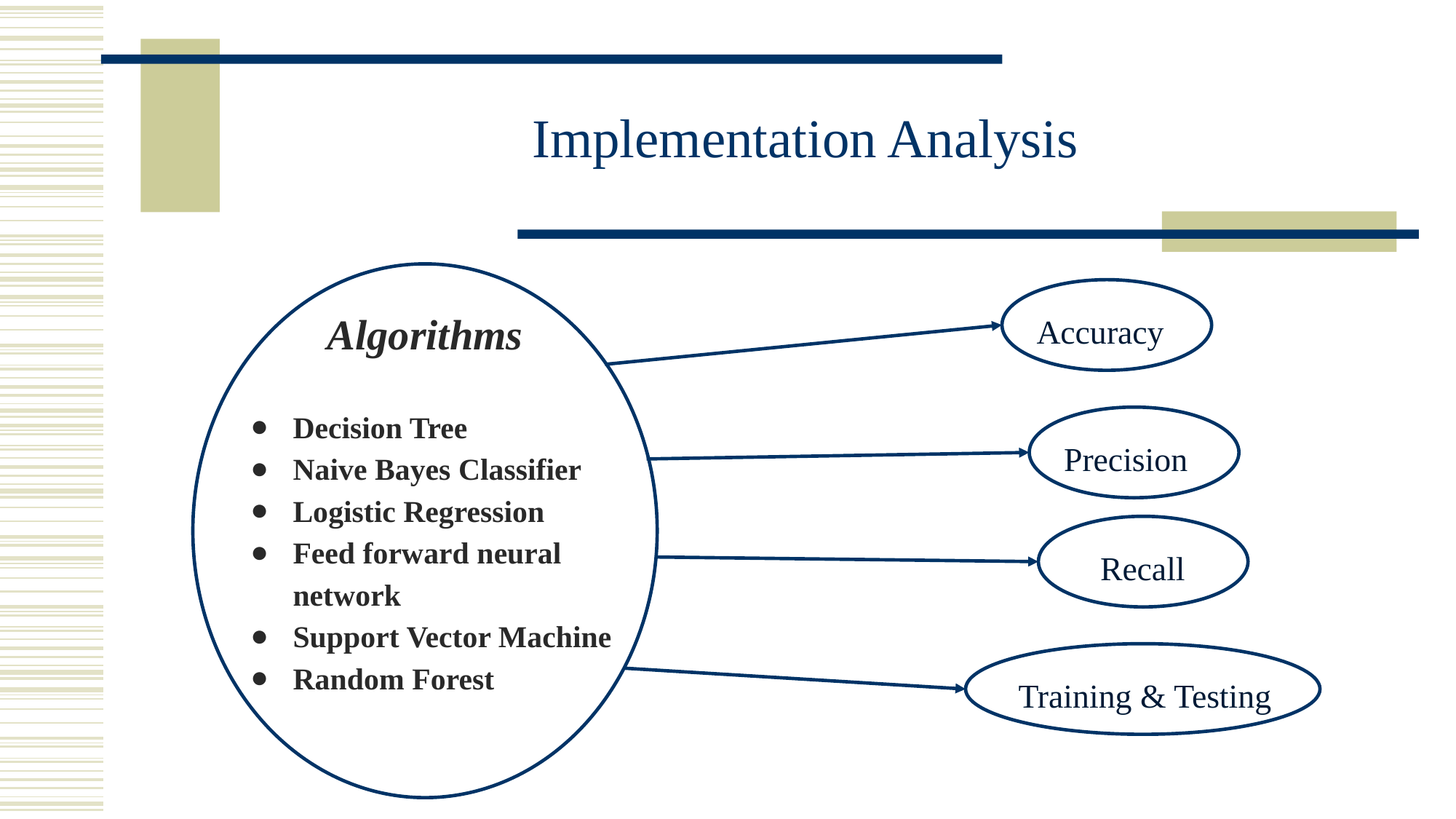

# Implementation Analysis

Algorithms
Accuracy
Decision Tree
Naive Bayes Classifier
Logistic Regression
Feed forward neural network
Support Vector Machine
Random Forest

Precision

Recall

Training & Testing